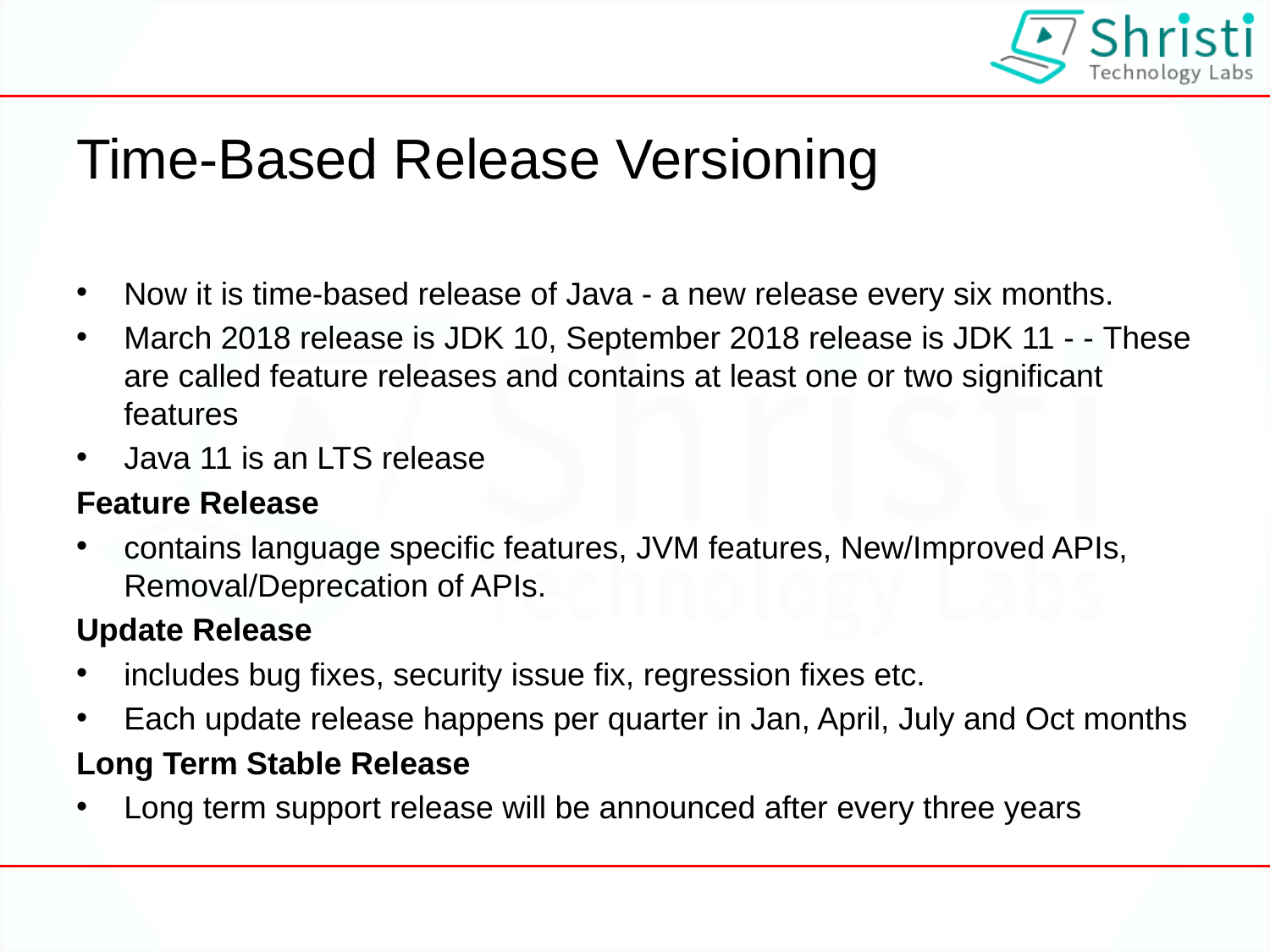

# Time-Based Release Versioning

Now it is time-based release of Java - a new release every six months.
March 2018 release is JDK 10, September 2018 release is JDK 11 - - These are called feature releases and contains at least one or two significant features
Java 11 is an LTS release
Feature Release
contains language specific features, JVM features, New/Improved APIs, Removal/Deprecation of APIs.
Update Release
includes bug fixes, security issue fix, regression fixes etc.
Each update release happens per quarter in Jan, April, July and Oct months
Long Term Stable Release
Long term support release will be announced after every three years
26